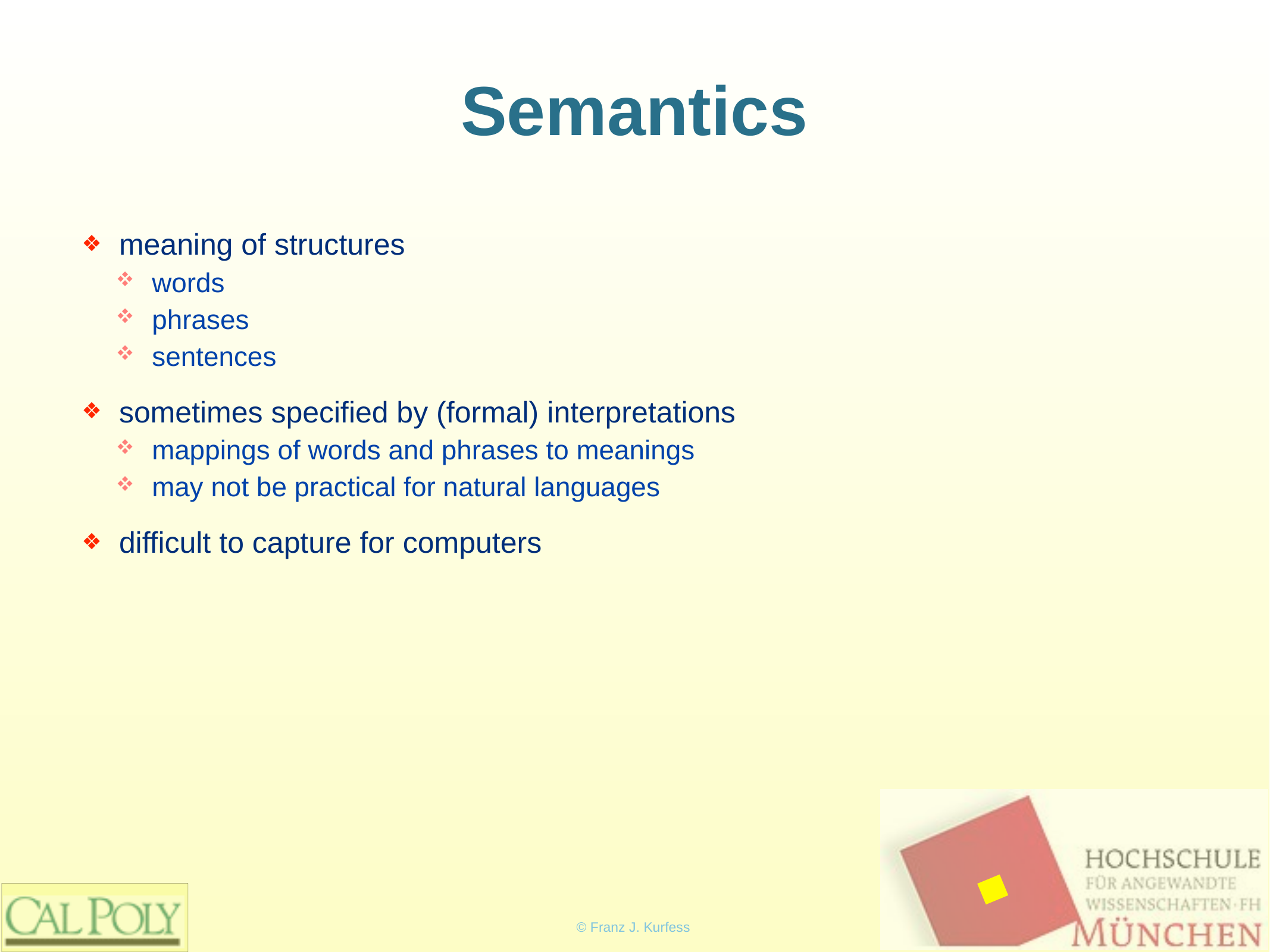

# Semantics
meaning of structures
words
phrases
sentences
sometimes specified by (formal) interpretations
mappings of words and phrases to meanings
may not be practical for natural languages
difficult to capture for computers
35